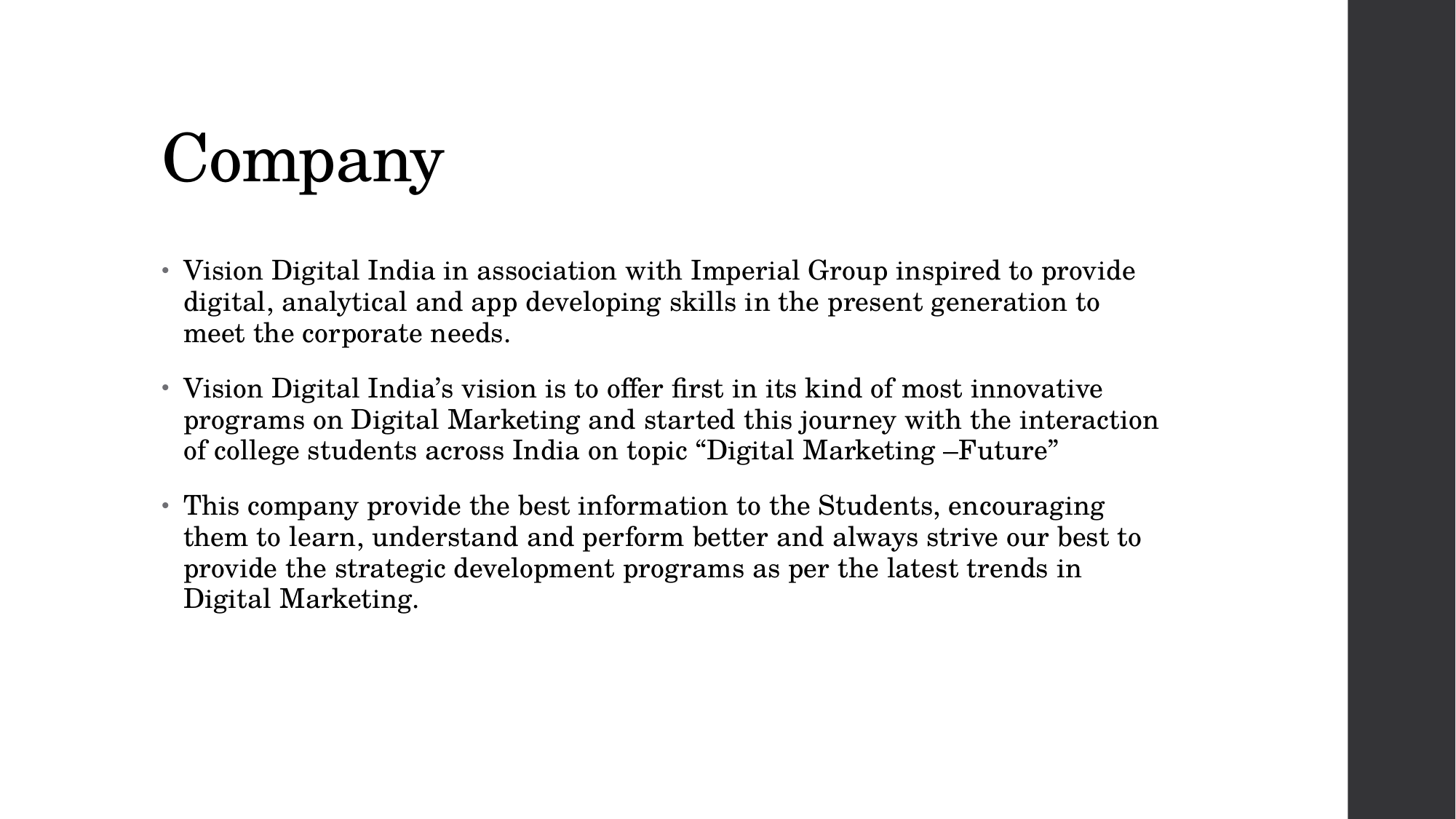

# Company
Vision Digital India in association with Imperial Group inspired to provide digital, analytical and app developing skills in the present generation to meet the corporate needs.
Vision Digital India’s vision is to offer first in its kind of most innovative programs on Digital Marketing and started this journey with the interaction of college students across India on topic “Digital Marketing –Future”
This company provide the best information to the Students, encouraging them to learn, understand and perform better and always strive our best to provide the strategic development programs as per the latest trends in Digital Marketing.